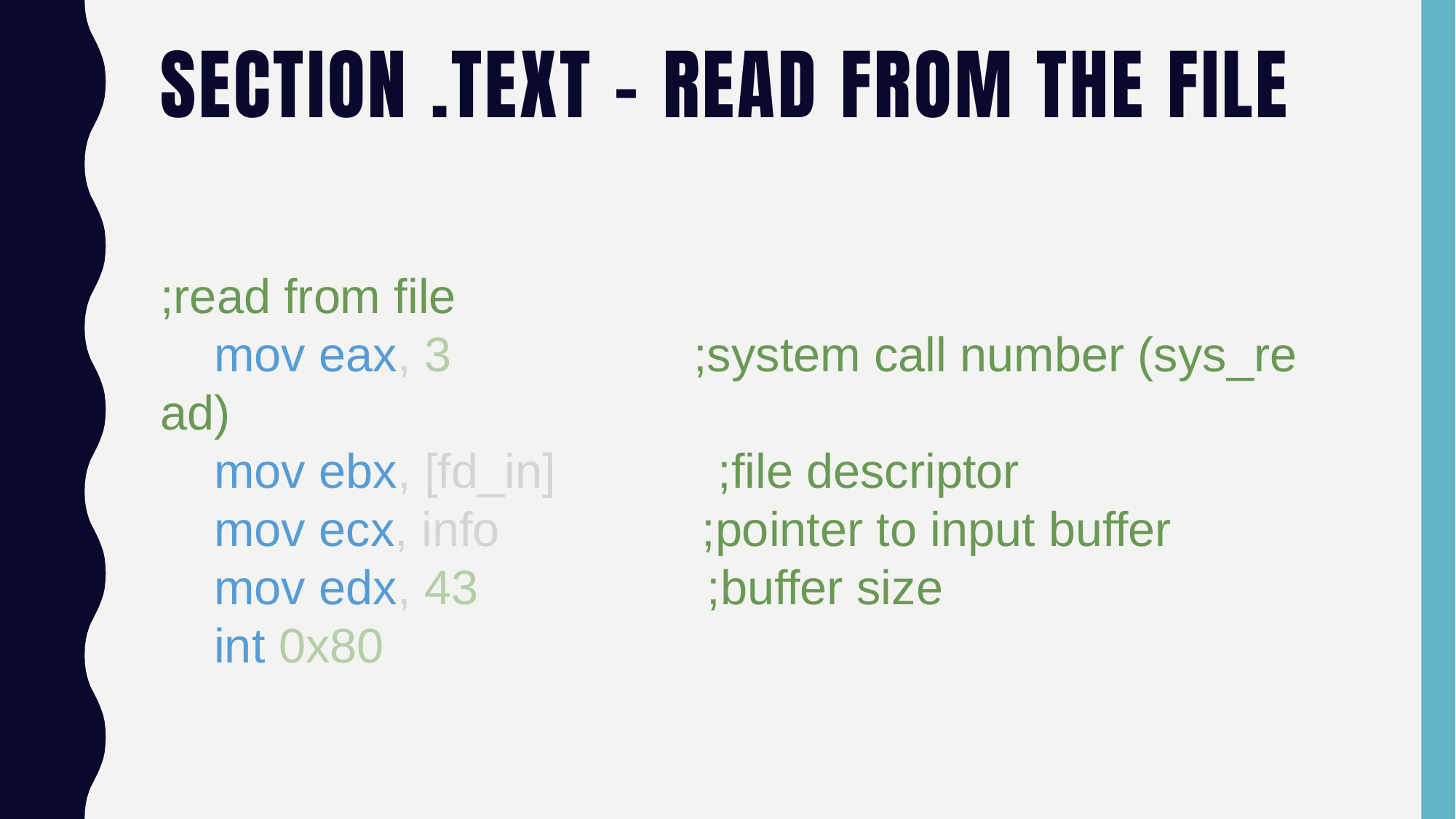

# SECTION .text – READ FROM THE FILE
;read from file
    mov eax, 3                  ;system call number (sys_read)
    mov ebx, [fd_in]            ;file descriptor
    mov ecx, info               ;pointer to input buffer
    mov edx, 43                 ;buffer size
    int 0x80